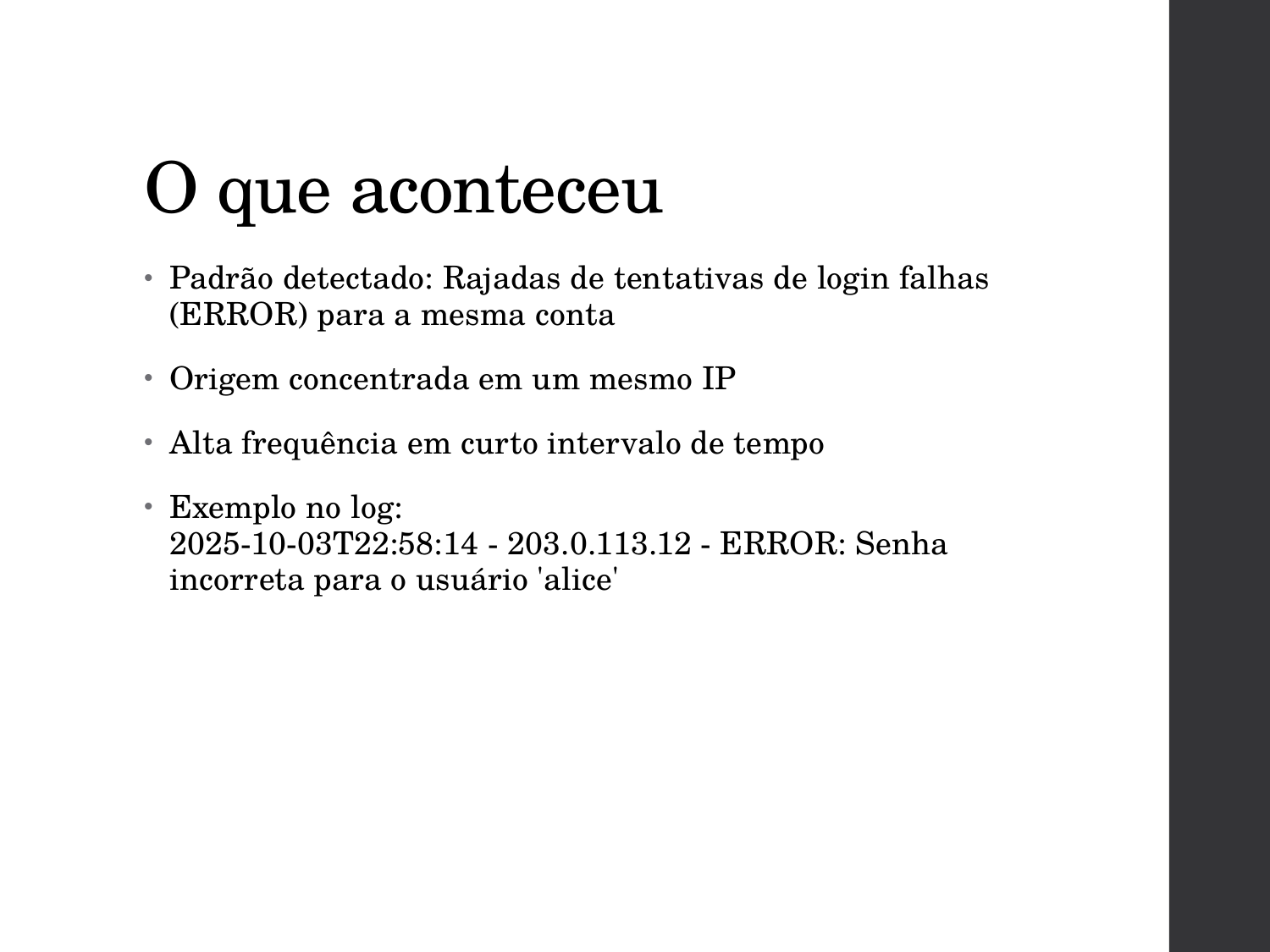

# O que aconteceu
Padrão detectado: Rajadas de tentativas de login falhas (ERROR) para a mesma conta
Origem concentrada em um mesmo IP
Alta frequência em curto intervalo de tempo
Exemplo no log:
2025-10-03T22:58:14 - 203.0.113.12 - ERROR: Senha incorreta para o usuário 'alice'